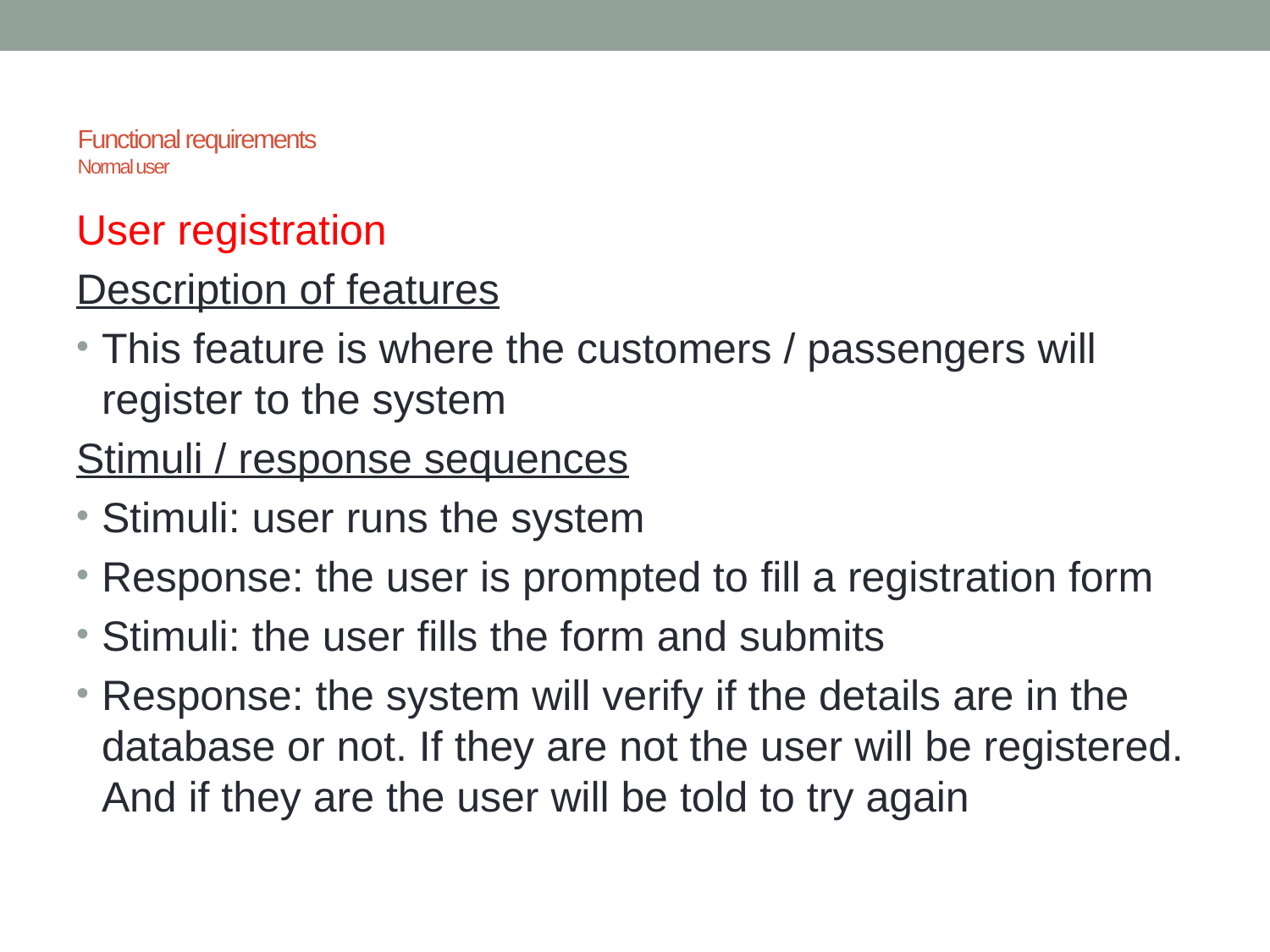

# Functional requirements Normal user
User registration
Description of features
This feature is where the customers / passengers will register to the system
Stimuli / response sequences
Stimuli: user runs the system
Response: the user is prompted to fill a registration form
Stimuli: the user fills the form and submits
Response: the system will verify if the details are in the database or not. If they are not the user will be registered. And if they are the user will be told to try again